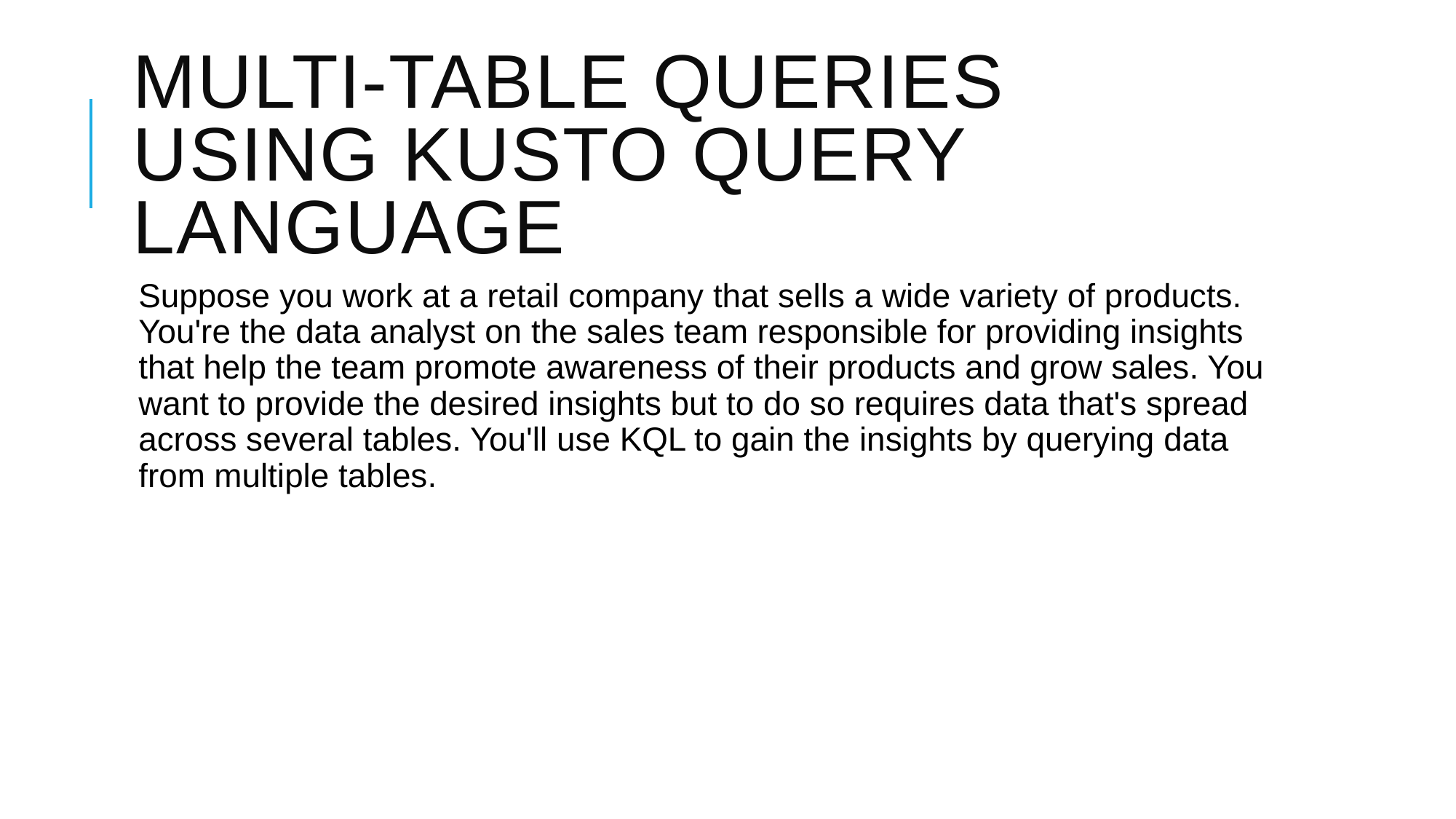

# Multi-table queries using Kusto Query Language
Suppose you work at a retail company that sells a wide variety of products. You're the data analyst on the sales team responsible for providing insights that help the team promote awareness of their products and grow sales. You want to provide the desired insights but to do so requires data that's spread across several tables. You'll use KQL to gain the insights by querying data from multiple tables.